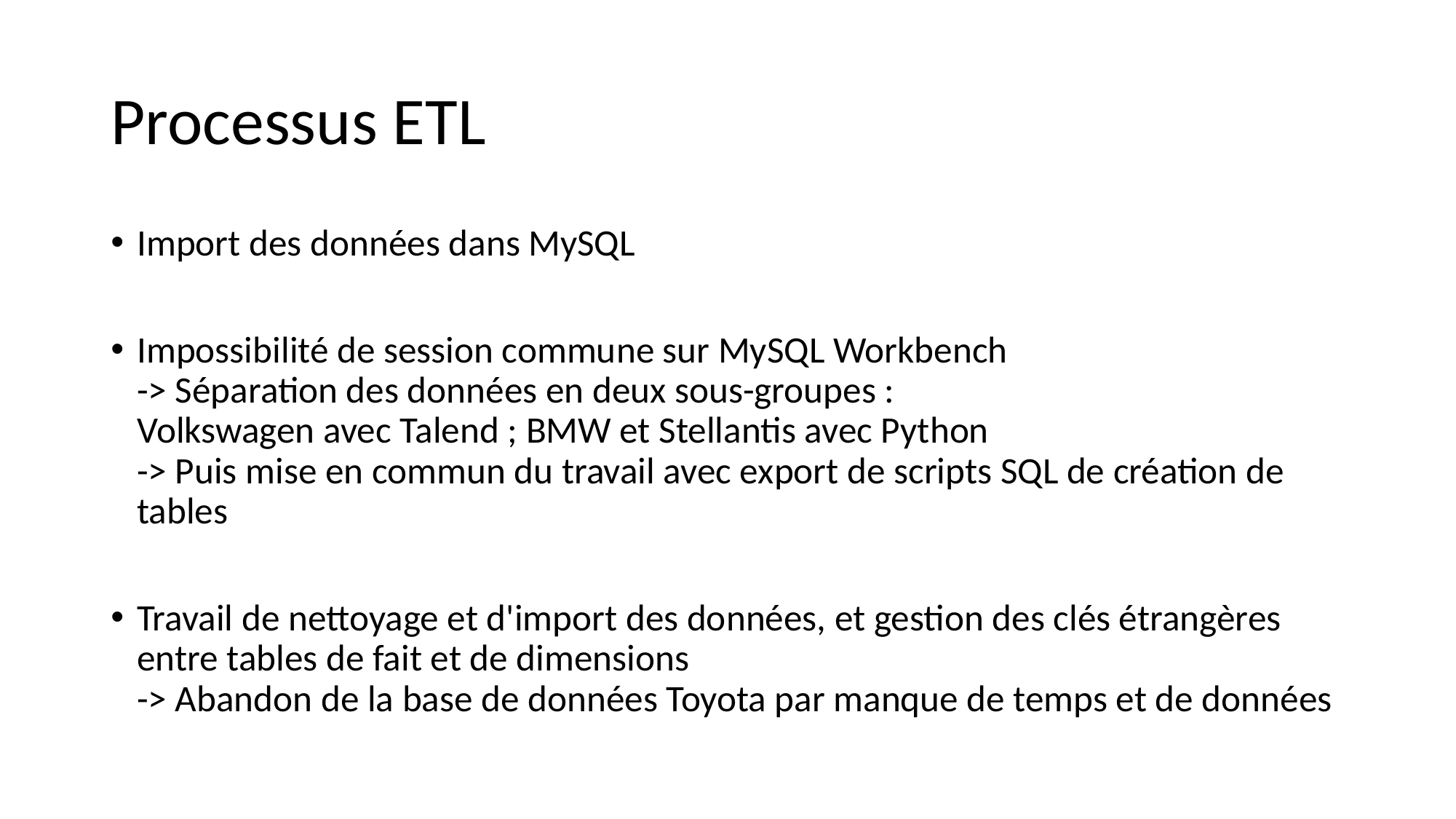

# Processus ETL
Import des données dans MySQL

Impossibilité de session commune sur MySQL Workbench
-> Séparation des données en deux sous-groupes :
Volkswagen avec Talend ; BMW et Stellantis avec Python
-> Puis mise en commun du travail avec export de scripts SQL de création de tables

Travail de nettoyage et d'import des données, et gestion des clés étrangères entre tables de fait et de dimensions
-> Abandon de la base de données Toyota par manque de temps et de données